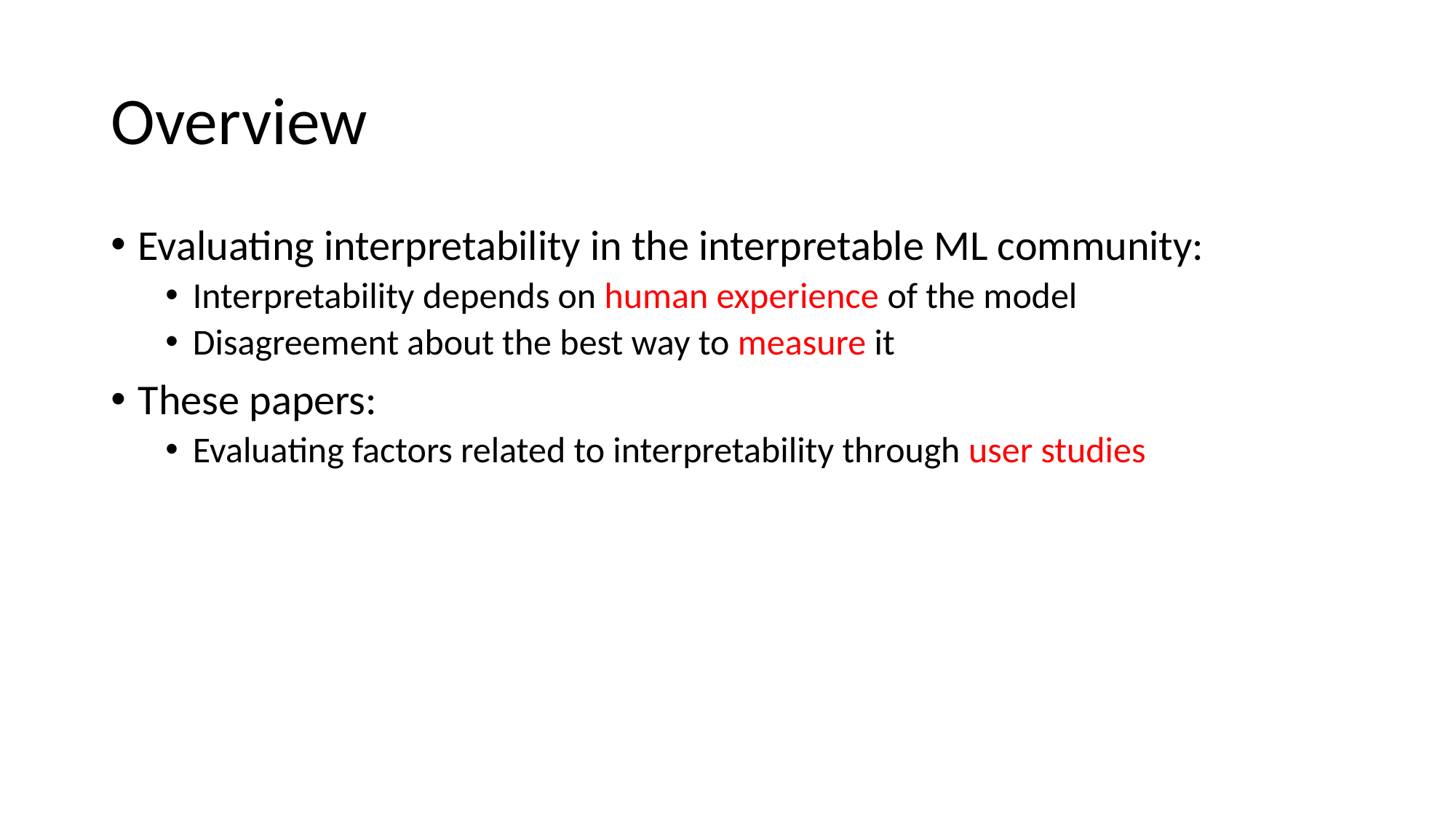

# Overview
Evaluating interpretability in the interpretable ML community:
Interpretability depends on human experience of the model
Disagreement about the best way to measure it
These papers:
Evaluating factors related to interpretability through user studies